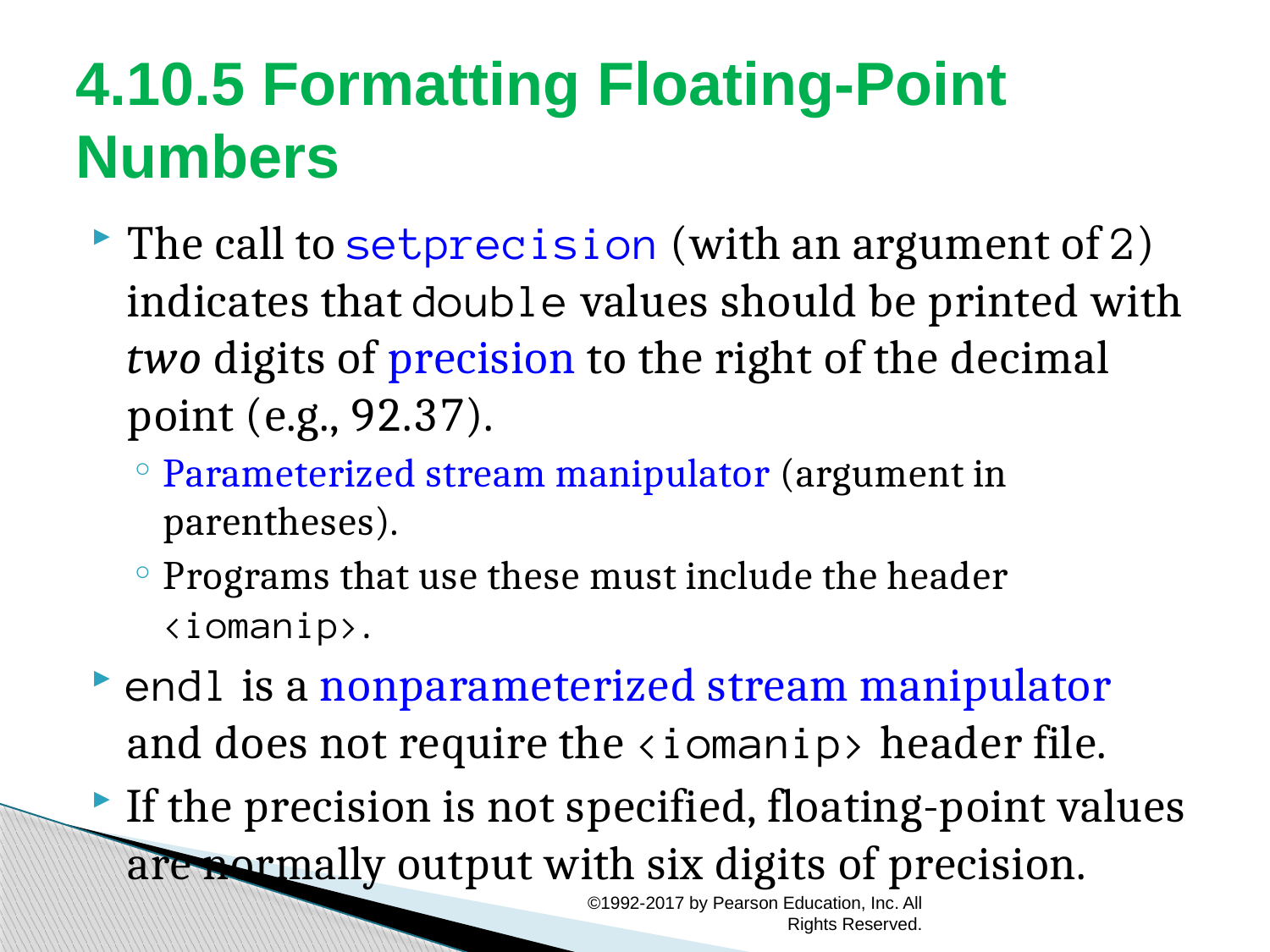

# 4.10.5 Formatting Floating-Point Numbers
The call to setprecision (with an argument of 2) indicates that double values should be printed with two digits of precision to the right of the decimal point (e.g., 92.37).
Parameterized stream manipulator (argument in parentheses).
Programs that use these must include the header <iomanip>.
endl is a nonparameterized stream manipulator and does not require the <iomanip> header file.
If the precision is not specified, floating-point values are normally output with six digits of precision.
©1992-2017 by Pearson Education, Inc. All Rights Reserved.